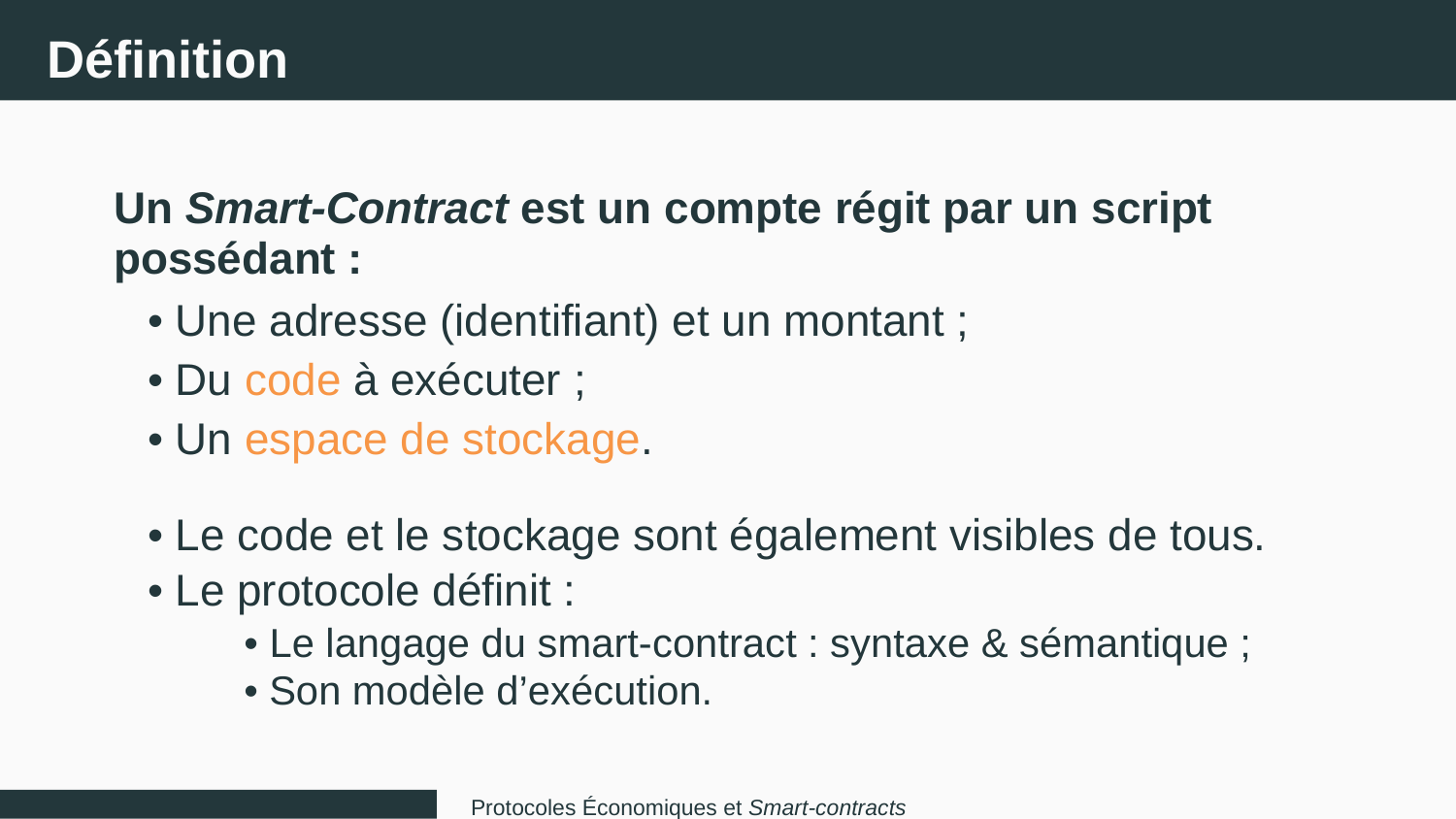

Définition
Un Smart-Contract est un compte régit par un script
possédant :
• Une adresse (identifiant) et un montant ;
• Du code à exécuter ;
• Un espace de stockage.
• Le code et le stockage sont également visibles de tous.
• Le protocole définit :
• Le langage du smart-contract : syntaxe & sémantique ;
• Son modèle d’exécution.

Protocoles Économiques et Smart-contracts